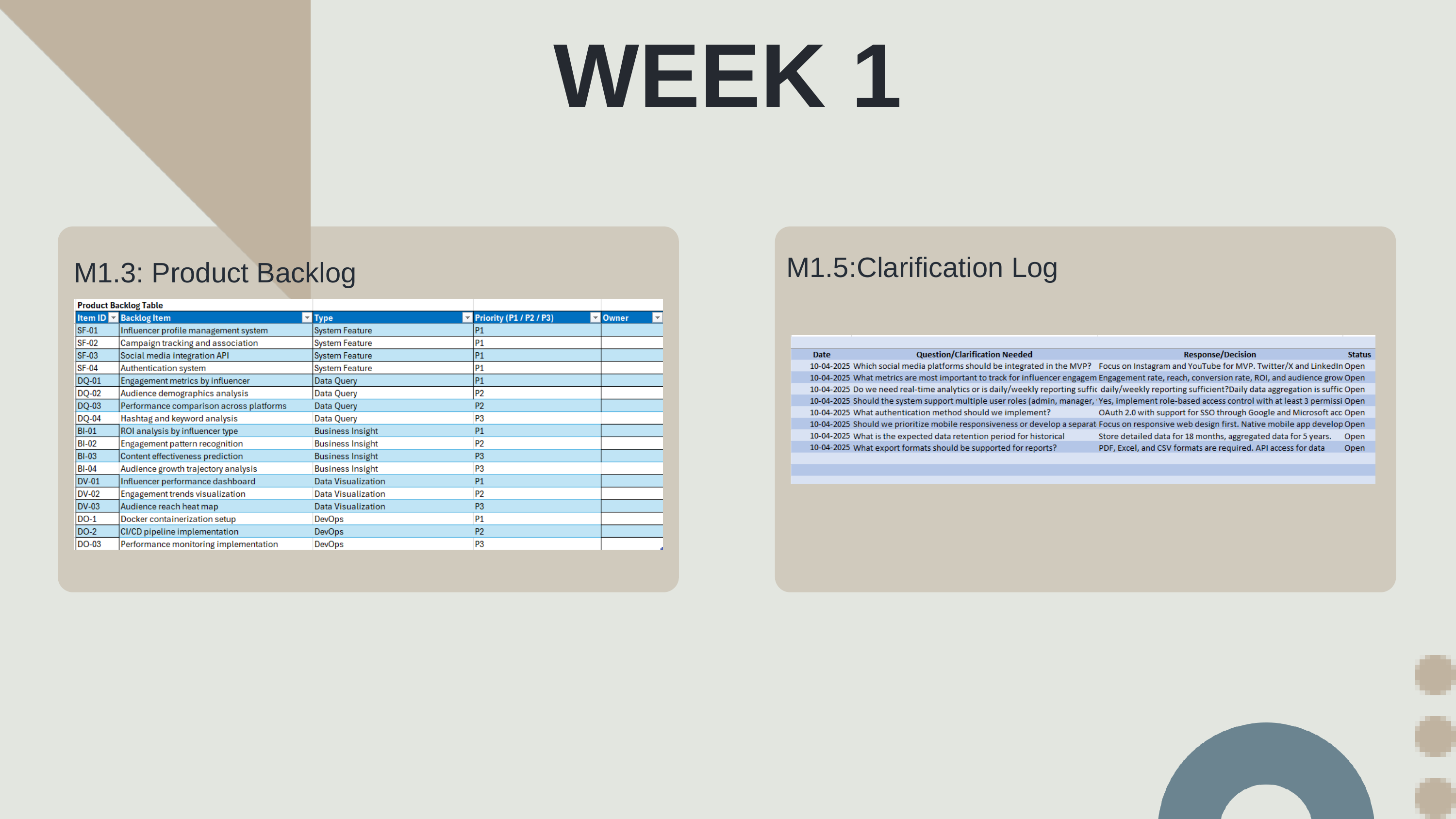

WEEK 1

M1.5:Clarification Log

M1.3: Product Backlog